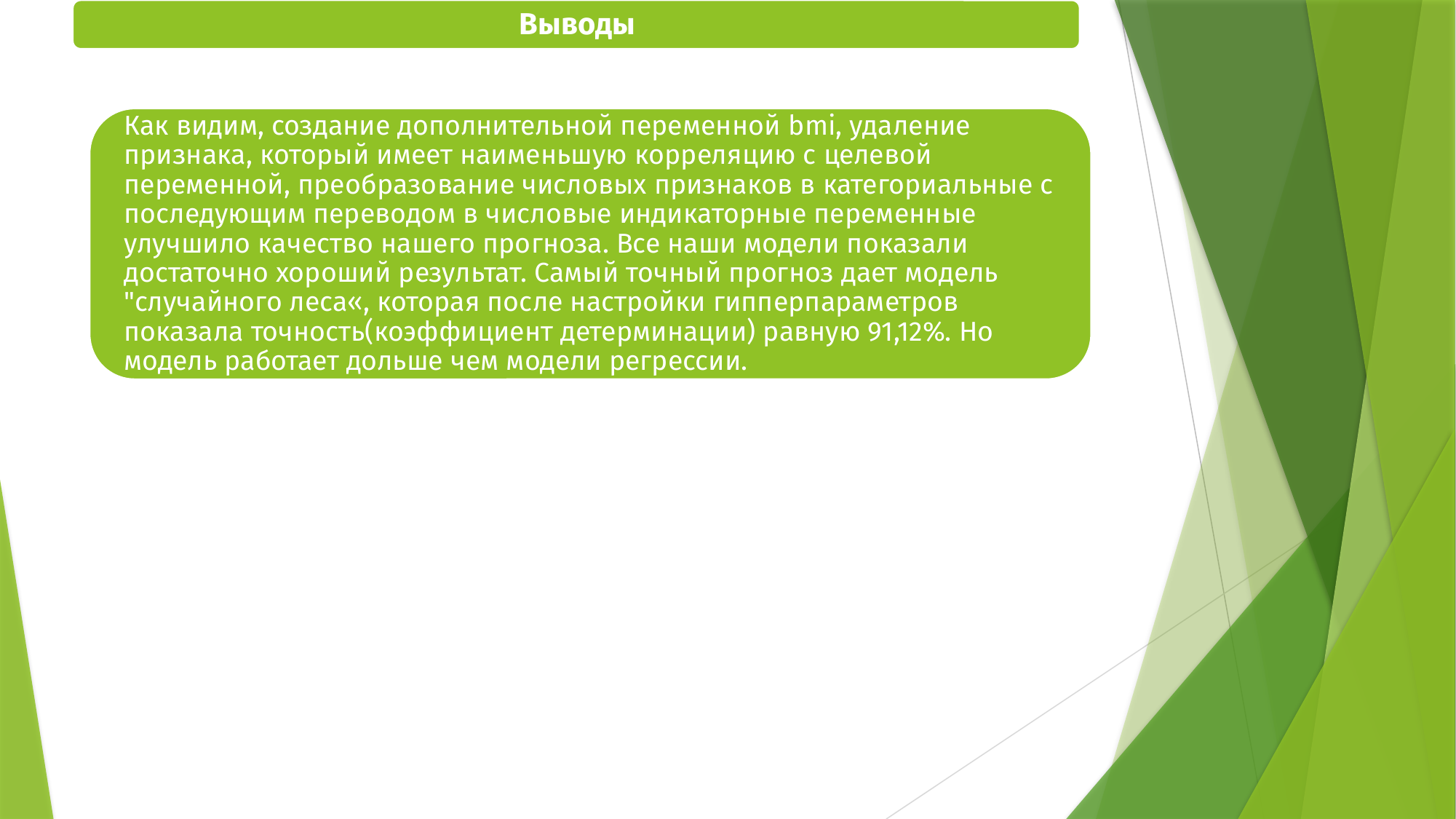

Выводы
Как видим, создание дополнительной переменной bmi, удаление признака, который имеет наименьшую корреляцию с целевой переменной, преобразование числовых признаков в категориальные с последующим переводом в числовые индикаторные переменные улучшило качество нашего прогноза. Все наши модели показали достаточно хороший результат. Самый точный прогноз дает модель "случайного леса«, которая после настройки гипперпараметров показала точность(коэффициент детерминации) равную 91,12%. Но модель работает дольше чем модели регрессии.